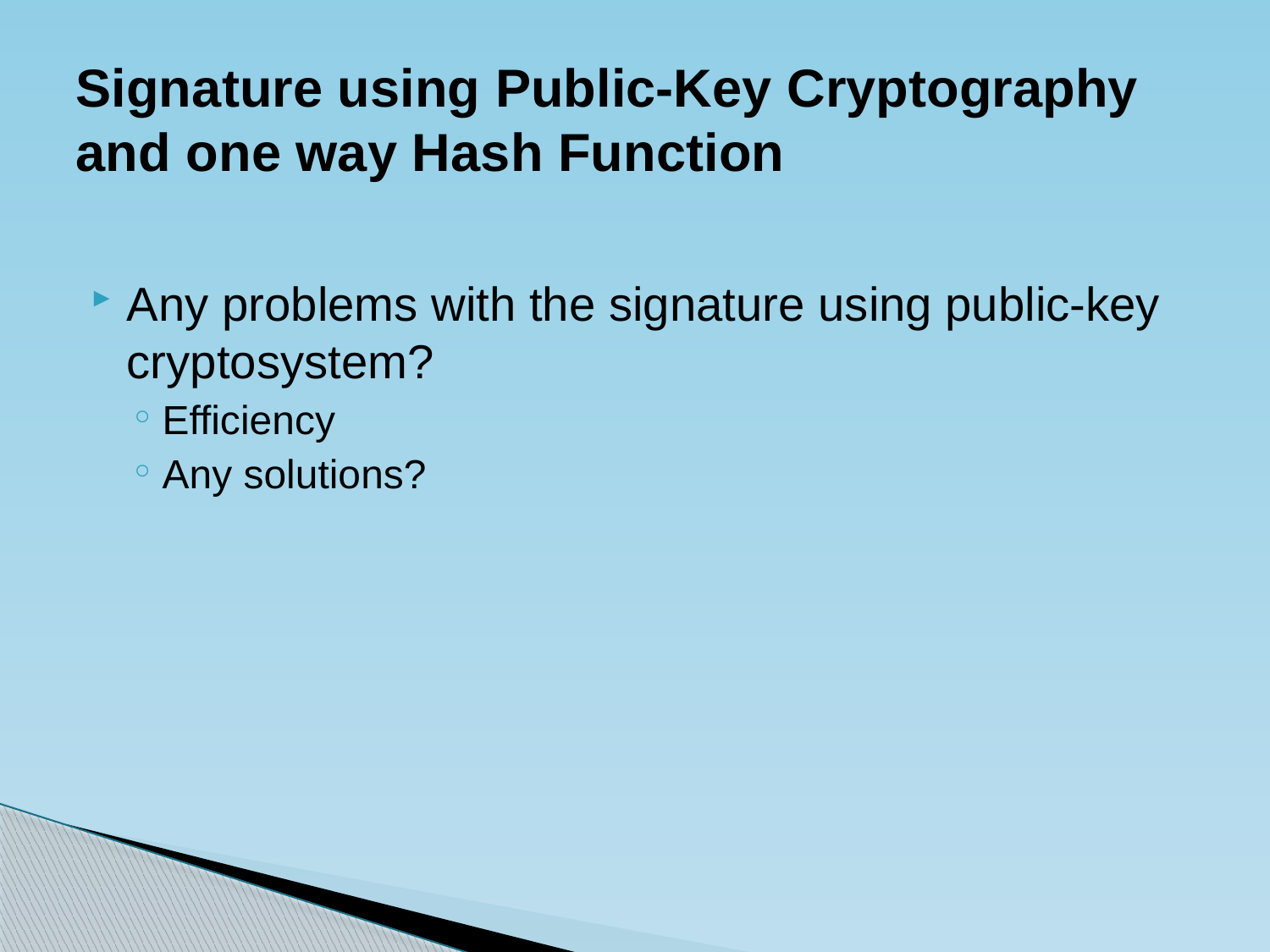

# Signature using Public-Key Cryptography and one way Hash Function
Any problems with the signature using public-key cryptosystem?
Efficiency
Any solutions?